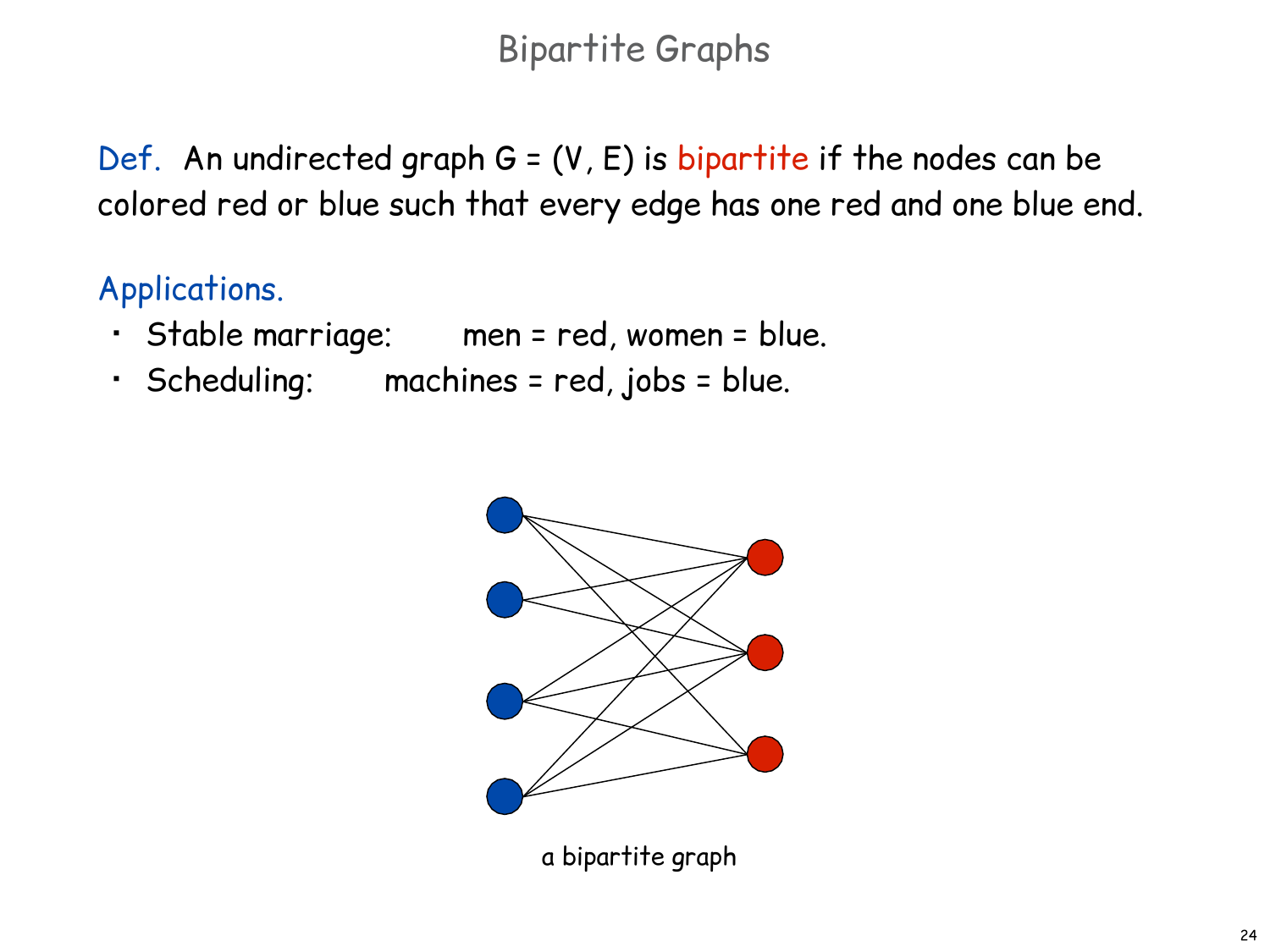

# Bipartite Graphs
Def.	An undirected graph G = (V, E) is bipartite if the nodes can be  colored red or blue such that every edge has one red and one blue end.

Applications.
Stable marriage:	men = red, women = blue.
Scheduling:	machines = red, jobs = blue.

a bipartite graph
24